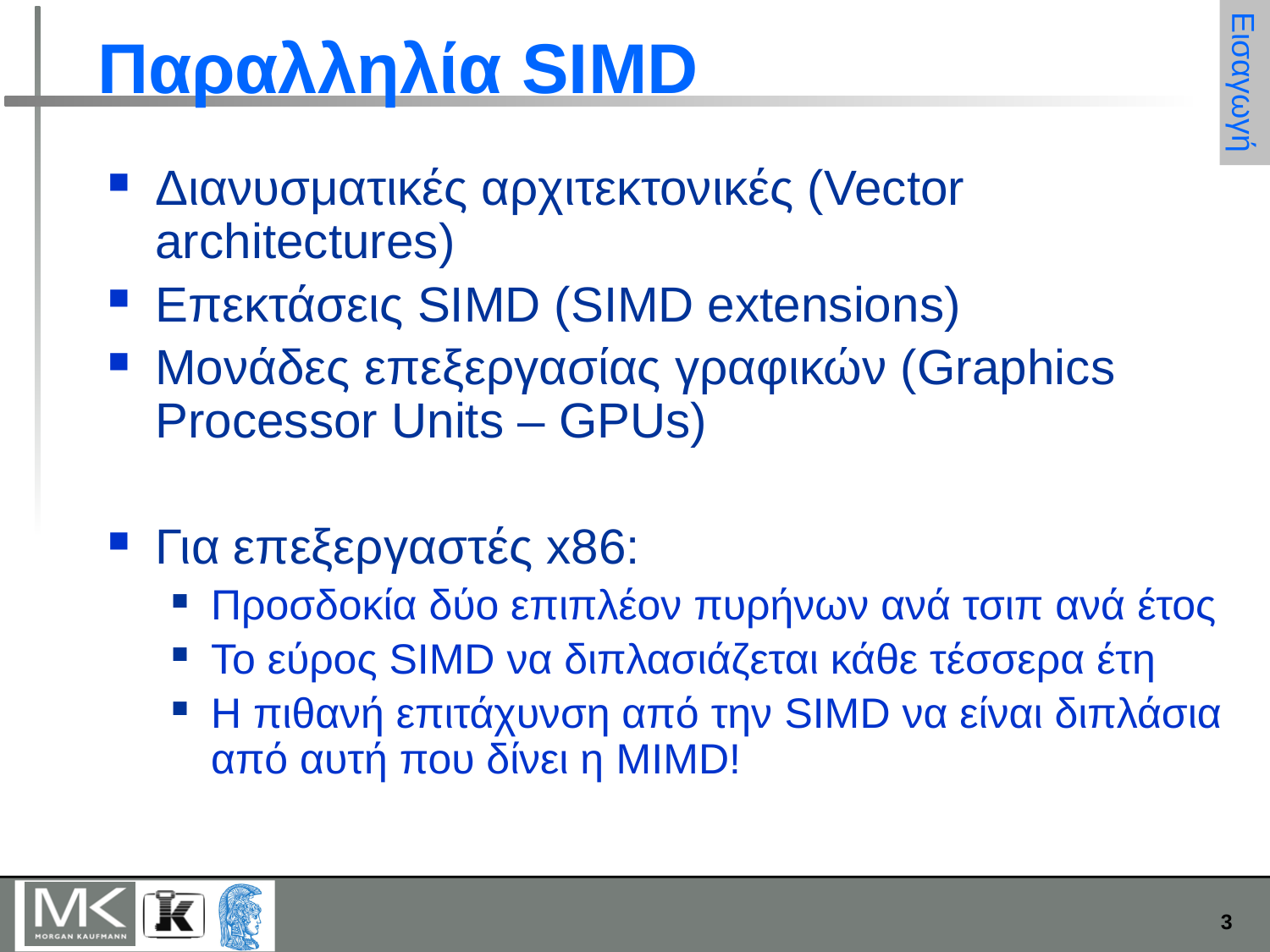

# Παραλληλία SIMD
Εισαγωγή
Διανυσματικές αρχιτεκτονικές (Vector architectures)
Επεκτάσεις SIMD (SIMD extensions)
Μονάδες επεξεργασίας γραφικών (Graphics Processor Units – GPUs)

Για επεξεργαστές x86:
Προσδοκία δύο επιπλέον πυρήνων ανά τσιπ ανά έτος
Το εύρος SIMD να διπλασιάζεται κάθε τέσσερα έτη
Η πιθανή επιτάχυνση από την SIMD να είναι διπλάσια από αυτή που δίνει η MIMD!